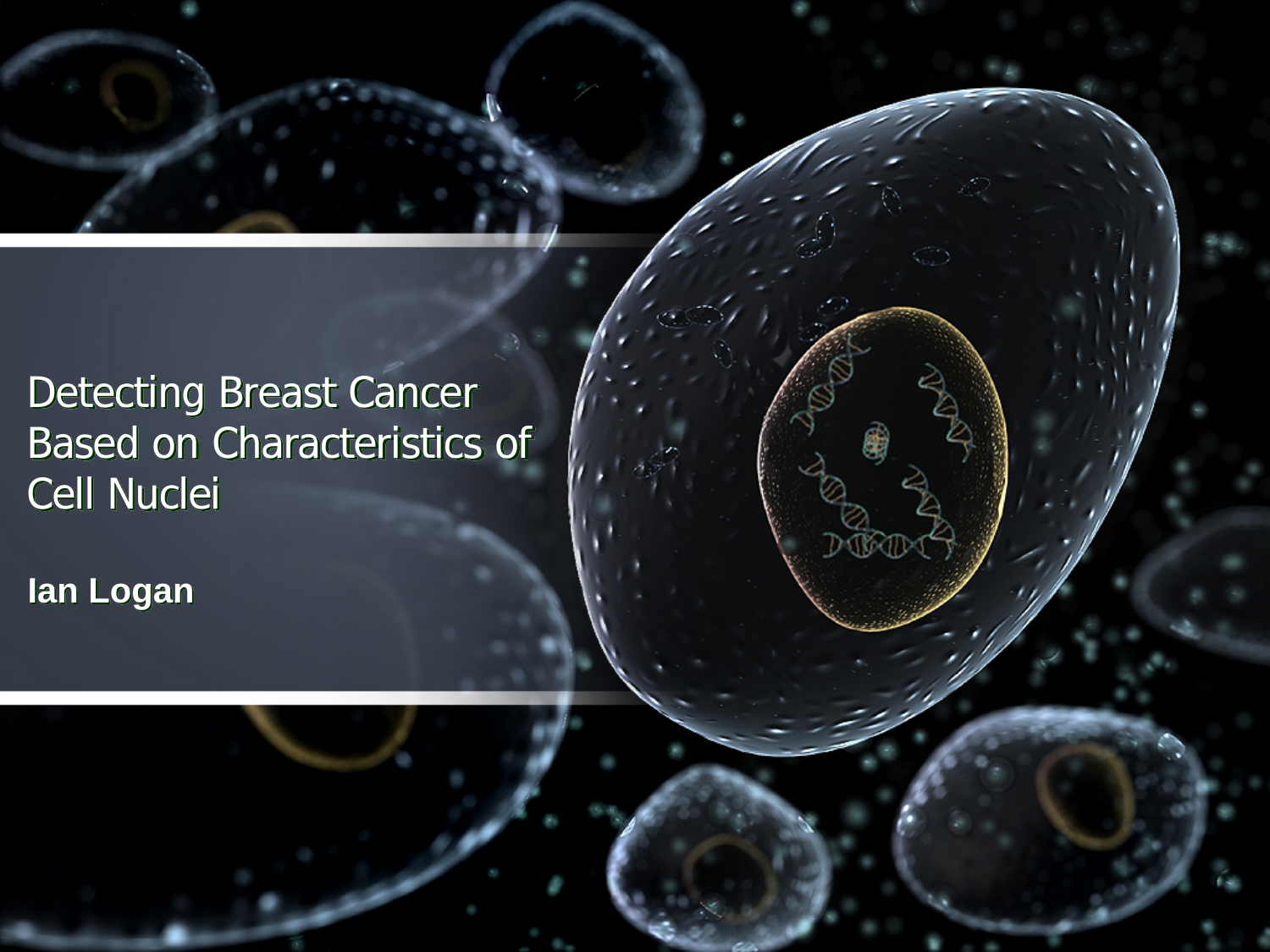

# Detecting Breast Cancer Based on Characteristics of Cell Nuclei
Ian Logan